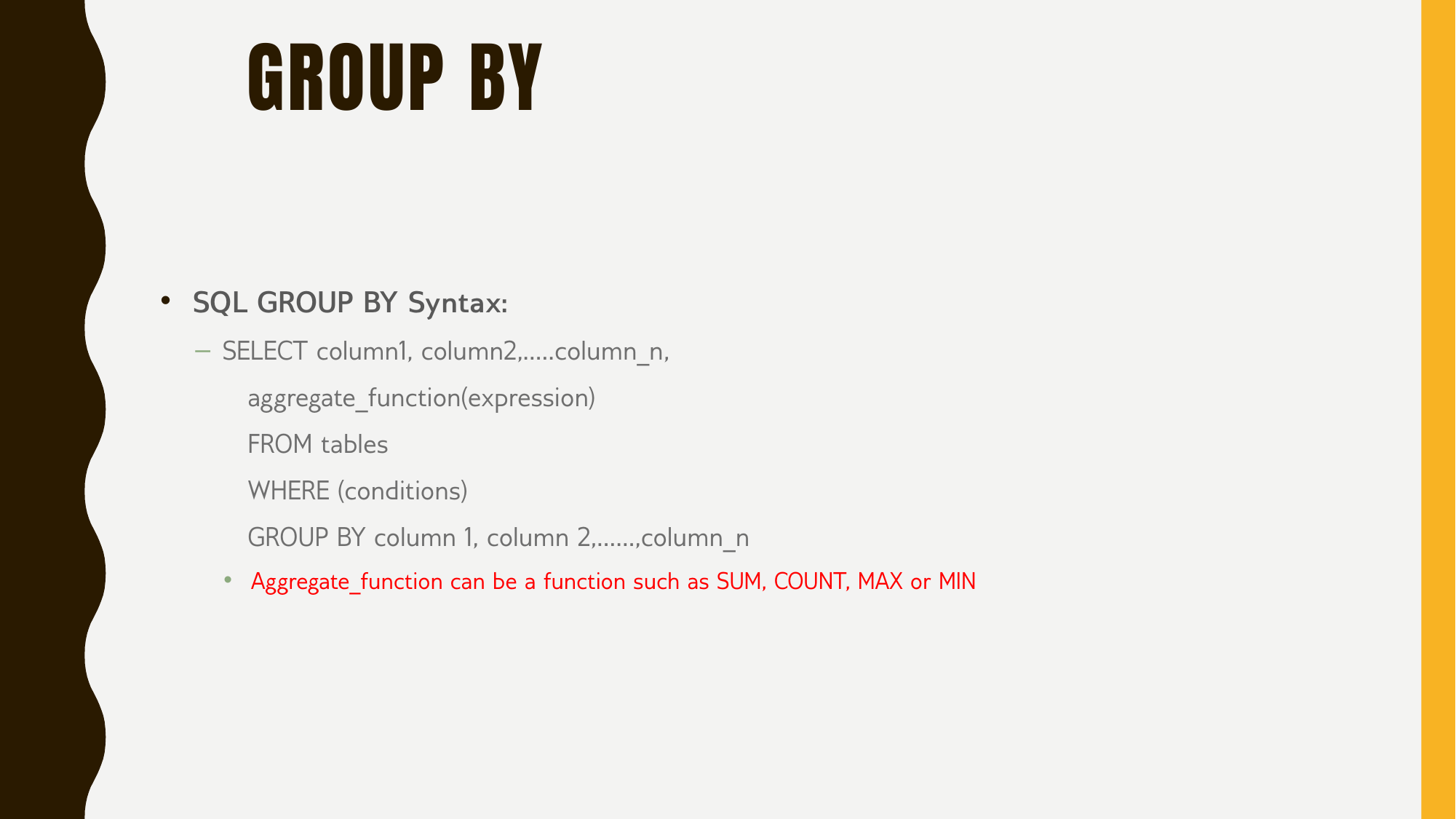

# GROUP BY
SQL GROUP BY Syntax:
SELECT column1, column2,…..column_n,
    aggregate_function(expression)
    FROM tables
    WHERE (conditions)
    GROUP BY column 1, column 2,……,column_n
Aggregate_function can be a function such as SUM, COUNT, MAX or MIN